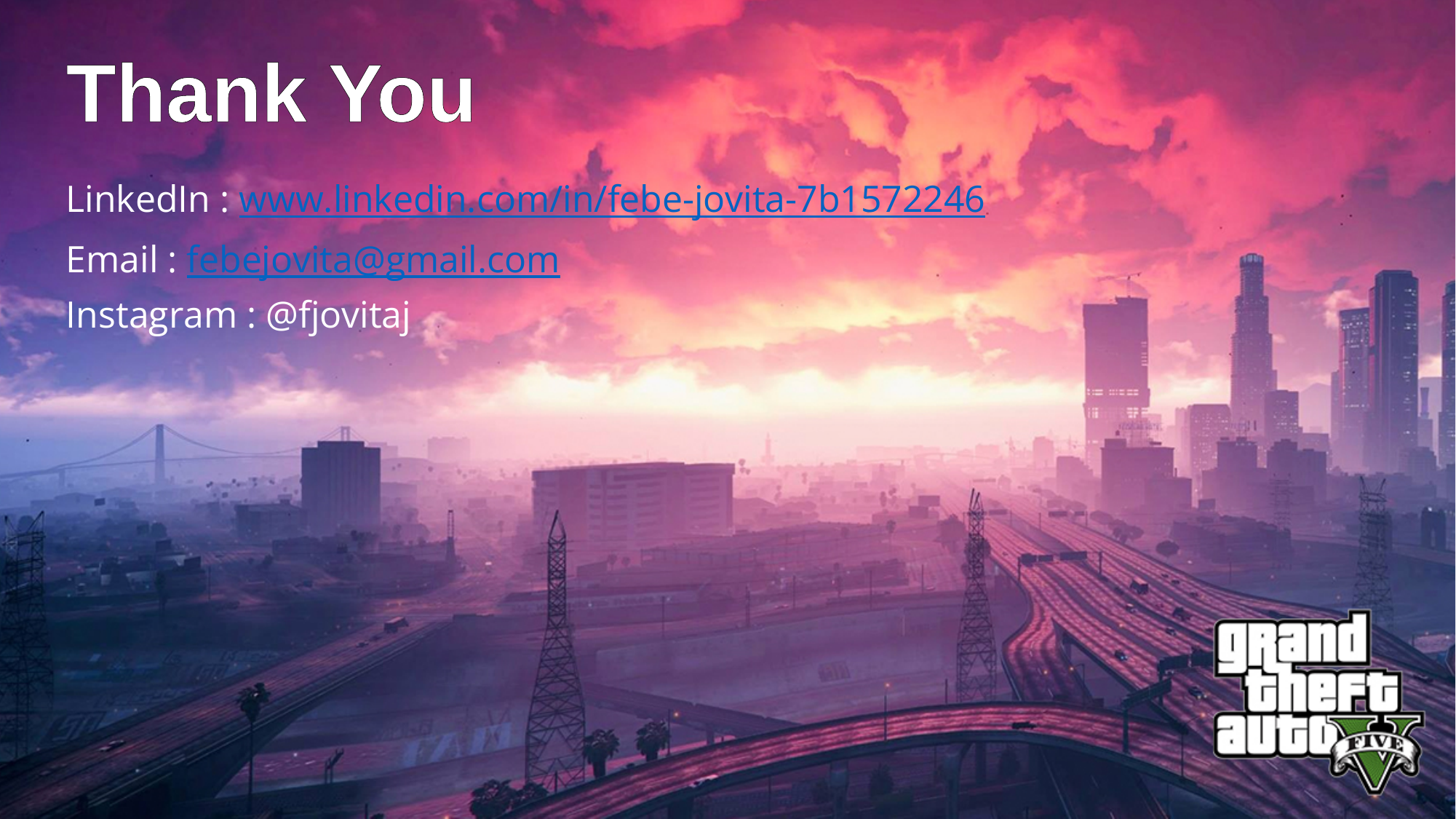

# Thank You
LinkedIn : www.linkedin.com/in/febe-jovita-7b1572246
Email : febejovita@gmail.com
Instagram : @fjovitaj